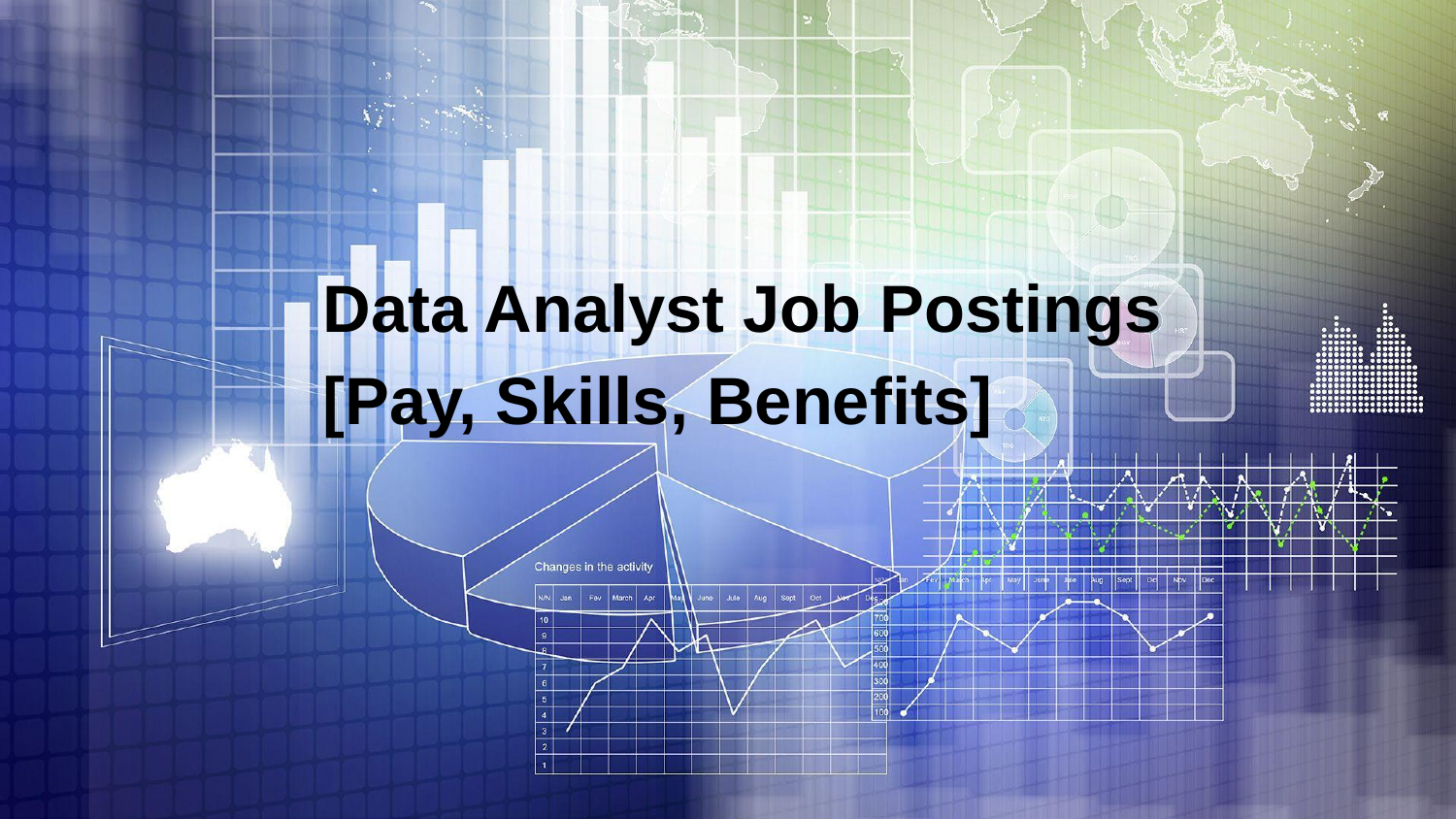

# Data Analyst Job Postings [Pay, Skills, Benefits]